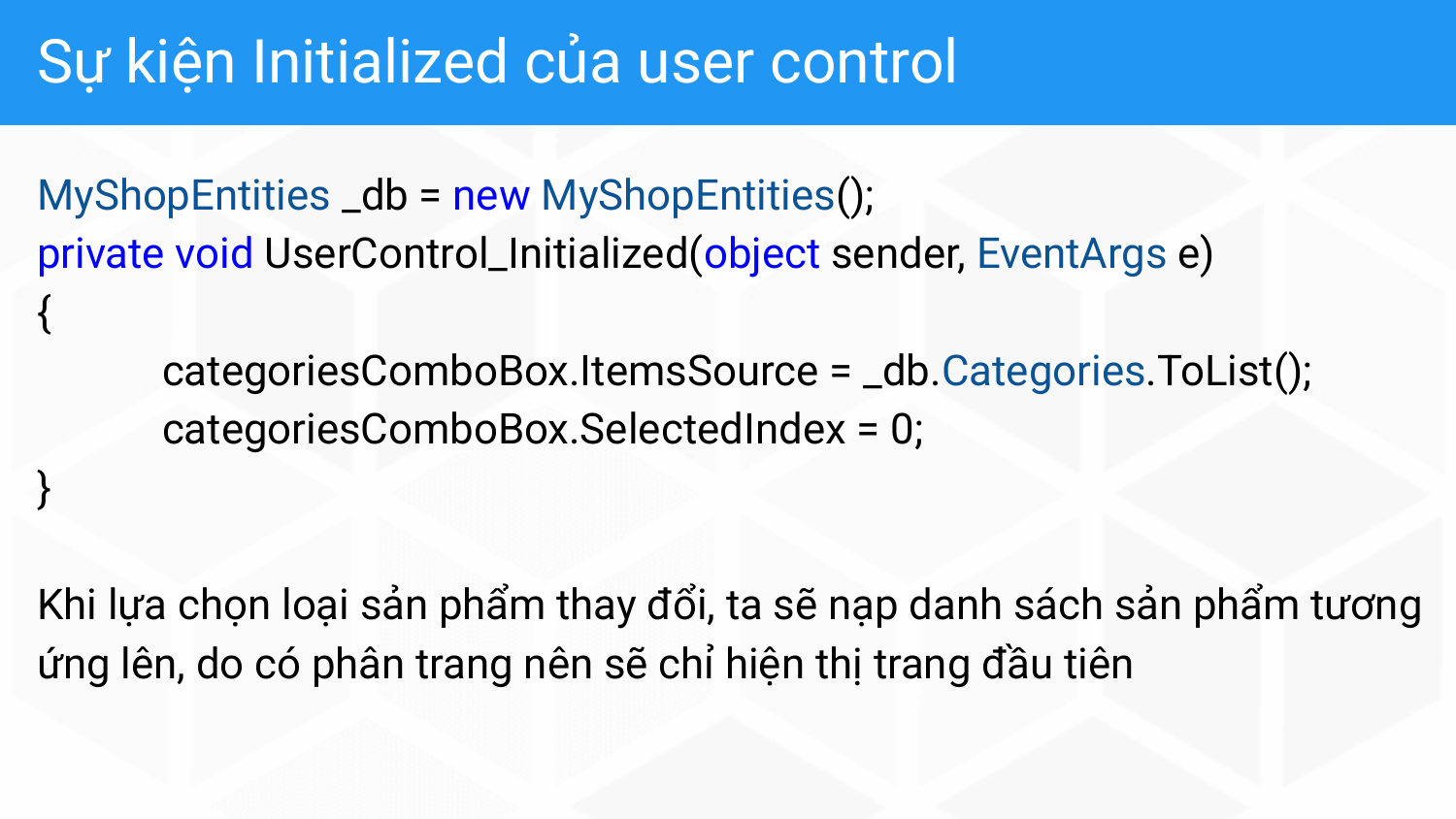

# Sự kiện Initialized của user control
MyShopEntities _db = new MyShopEntities();
private void UserControl_Initialized(object sender, EventArgs e)
{
            categoriesComboBox.ItemsSource = _db.Categories.ToList();
            categoriesComboBox.SelectedIndex = 0;
}

Khi lựa chọn loại sản phẩm thay đổi, ta sẽ nạp danh sách sản phẩm tương ứng lên, do có phân trang nên sẽ chỉ hiện thị trang đầu tiên